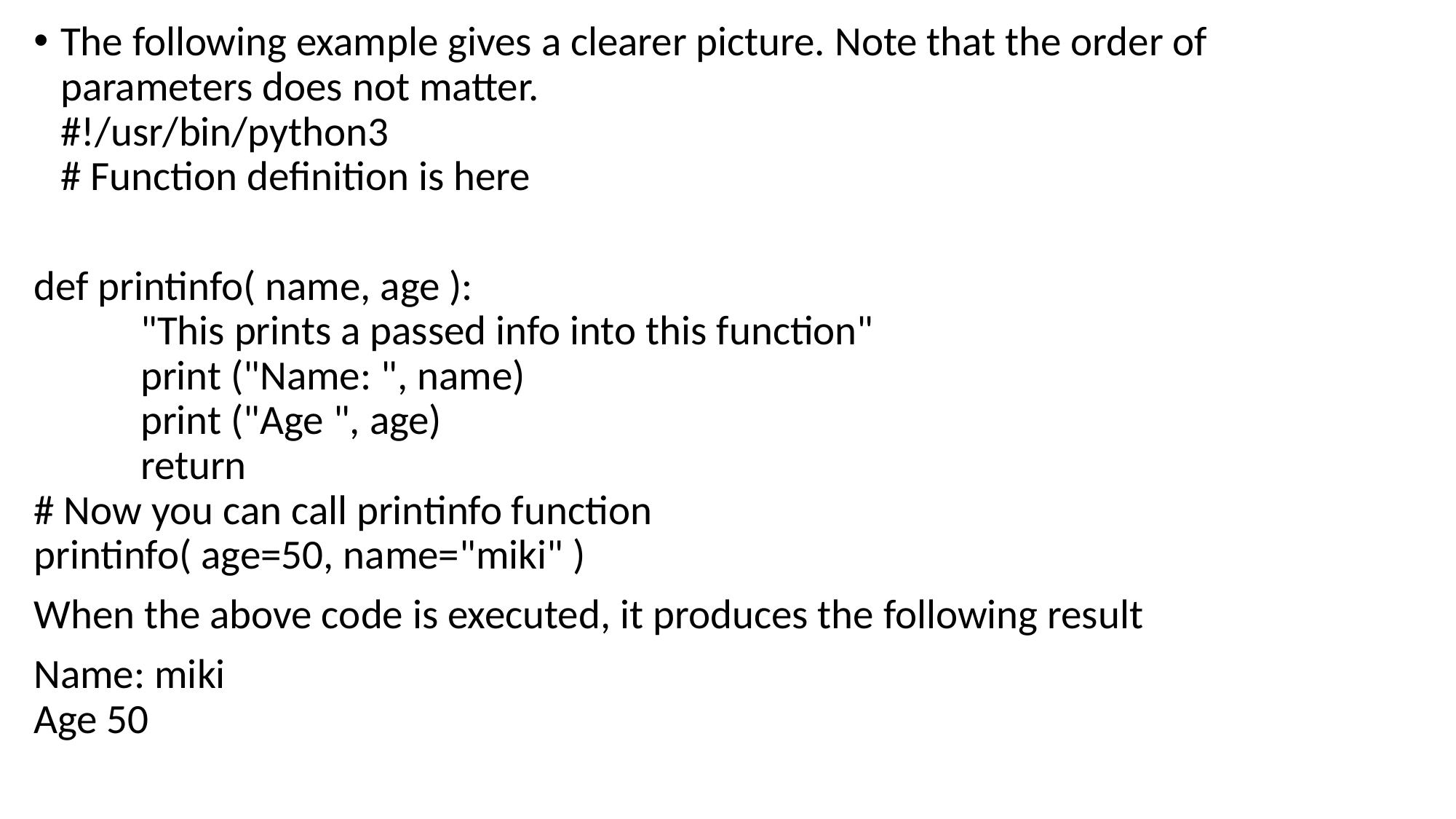

The following example gives a clearer picture. Note that the order of parameters does not matter.
#!/usr/bin/python3
# Function definition is here
def printinfo( name, age ):
	"This prints a passed info into this function"
	print ("Name: ", name)
	print ("Age ", age)
	return
# Now you can call printinfo function
printinfo( age=50, name="miki" )
When the above code is executed, it produces the following result
Name: miki
Age 50